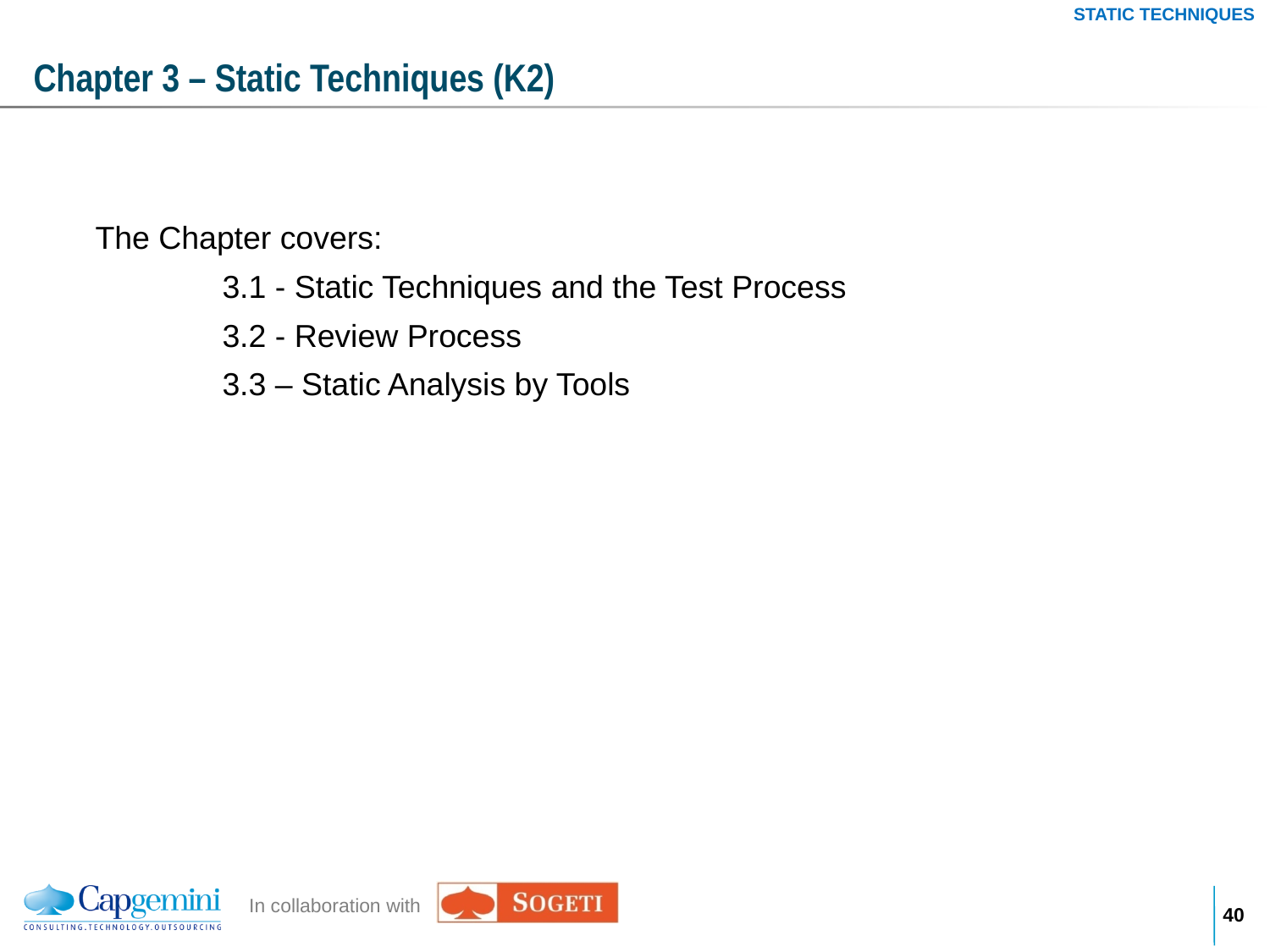

STATIC TECHNIQUES
# Chapter 3 – Static Techniques (K2)
The Chapter covers:
	3.1 - Static Techniques and the Test Process
	3.2 - Review Process
	3.3 – Static Analysis by Tools

40